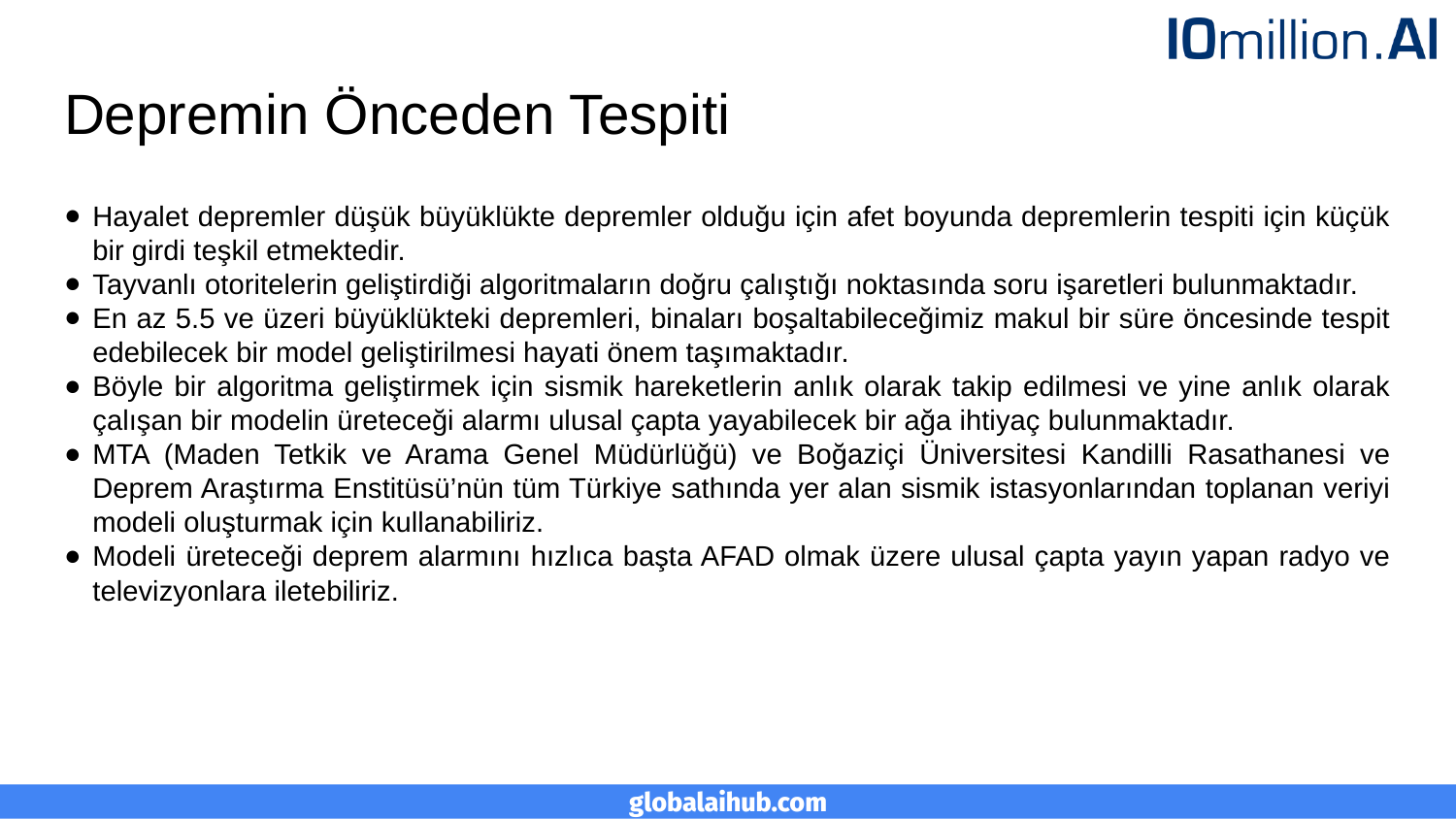

# Depremin Önceden Tespiti
Hayalet depremler düşük büyüklükte depremler olduğu için afet boyunda depremlerin tespiti için küçük bir girdi teşkil etmektedir.
Tayvanlı otoritelerin geliştirdiği algoritmaların doğru çalıştığı noktasında soru işaretleri bulunmaktadır.
En az 5.5 ve üzeri büyüklükteki depremleri, binaları boşaltabileceğimiz makul bir süre öncesinde tespit edebilecek bir model geliştirilmesi hayati önem taşımaktadır.
Böyle bir algoritma geliştirmek için sismik hareketlerin anlık olarak takip edilmesi ve yine anlık olarak çalışan bir modelin üreteceği alarmı ulusal çapta yayabilecek bir ağa ihtiyaç bulunmaktadır.
MTA (Maden Tetkik ve Arama Genel Müdürlüğü) ve Boğaziçi Üniversitesi Kandilli Rasathanesi ve Deprem Araştırma Enstitüsü’nün tüm Türkiye sathında yer alan sismik istasyonlarından toplanan veriyi modeli oluşturmak için kullanabiliriz.
Modeli üreteceği deprem alarmını hızlıca başta AFAD olmak üzere ulusal çapta yayın yapan radyo ve televizyonlara iletebiliriz.